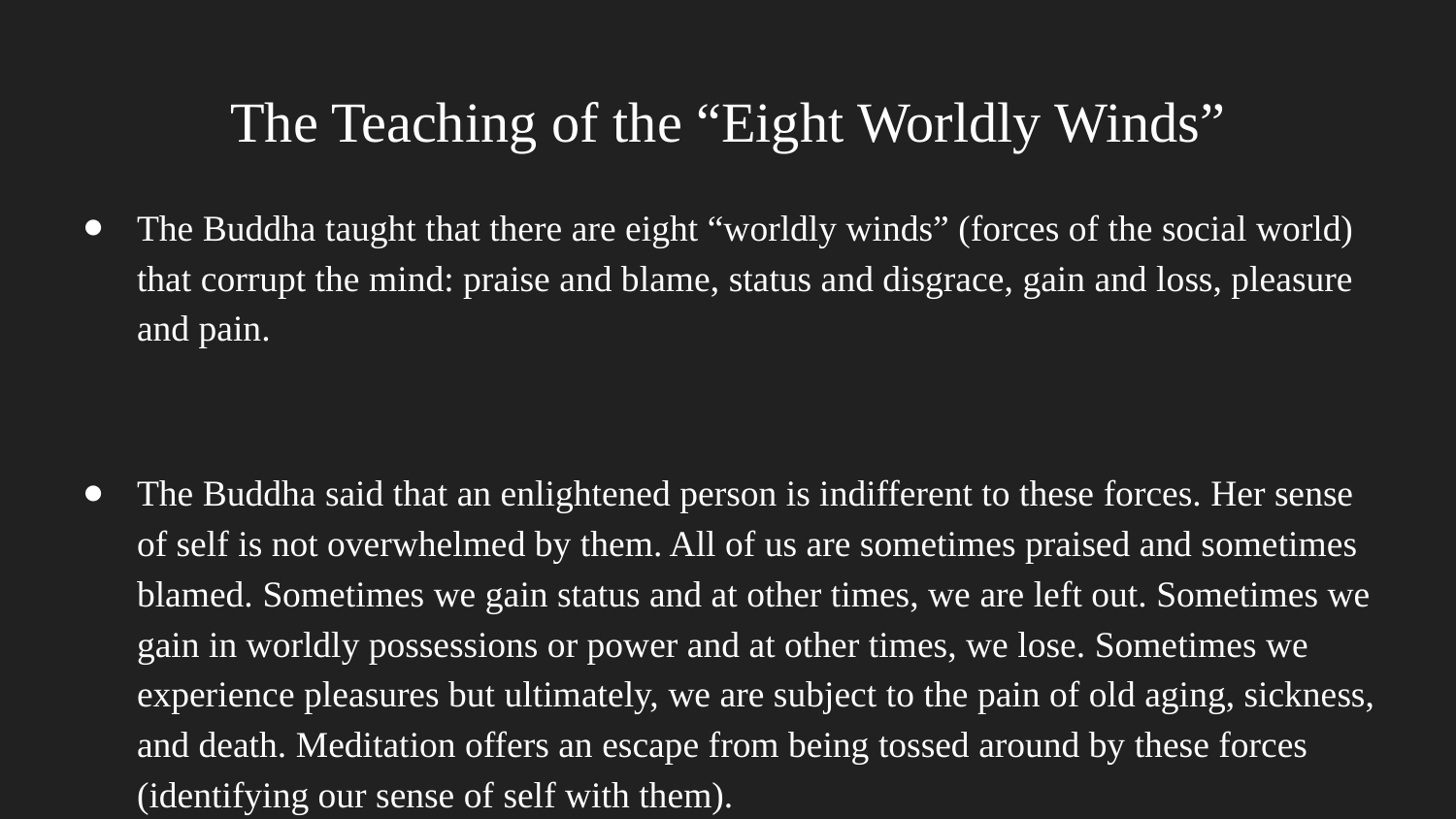

# The Teaching of the “Eight Worldly Winds”
The Buddha taught that there are eight “worldly winds” (forces of the social world) that corrupt the mind: praise and blame, status and disgrace, gain and loss, pleasure and pain.

The Buddha said that an enlightened person is indifferent to these forces. Her sense of self is not overwhelmed by them. All of us are sometimes praised and sometimes blamed. Sometimes we gain status and at other times, we are left out. Sometimes we gain in worldly possessions or power and at other times, we lose. Sometimes we experience pleasures but ultimately, we are subject to the pain of old aging, sickness, and death. Meditation offers an escape from being tossed around by these forces (identifying our sense of self with them).